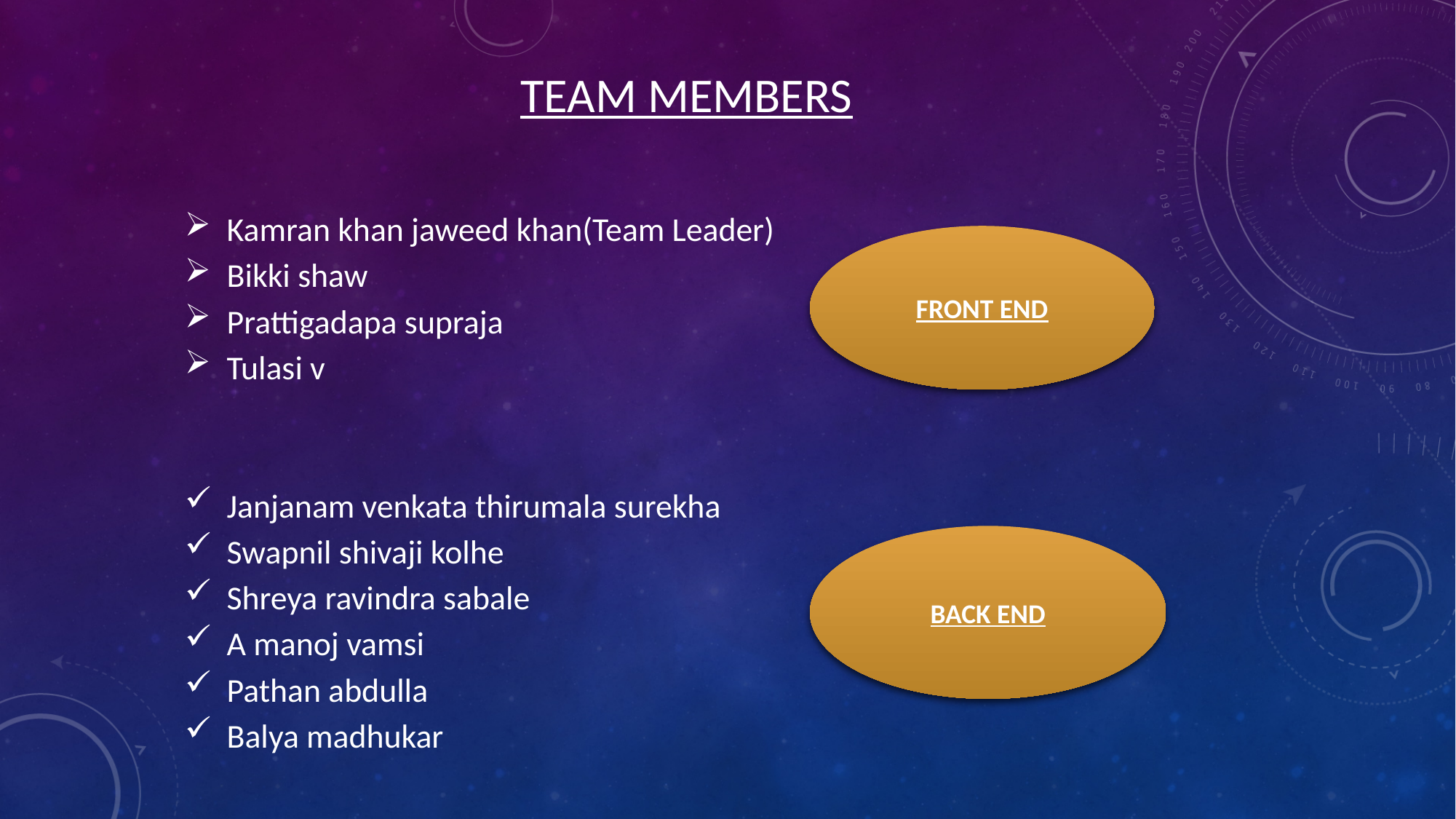

# TEAM MEMBERS

Kamran khan jaweed khan(Team Leader)
Bikki shaw
Prattigadapa supraja
Tulasi v

Janjanam venkata thirumala surekha
Swapnil shivaji kolhe
Shreya ravindra sabale
A manoj vamsi
Pathan abdulla
Balya madhukar

FRONT END
BACK END